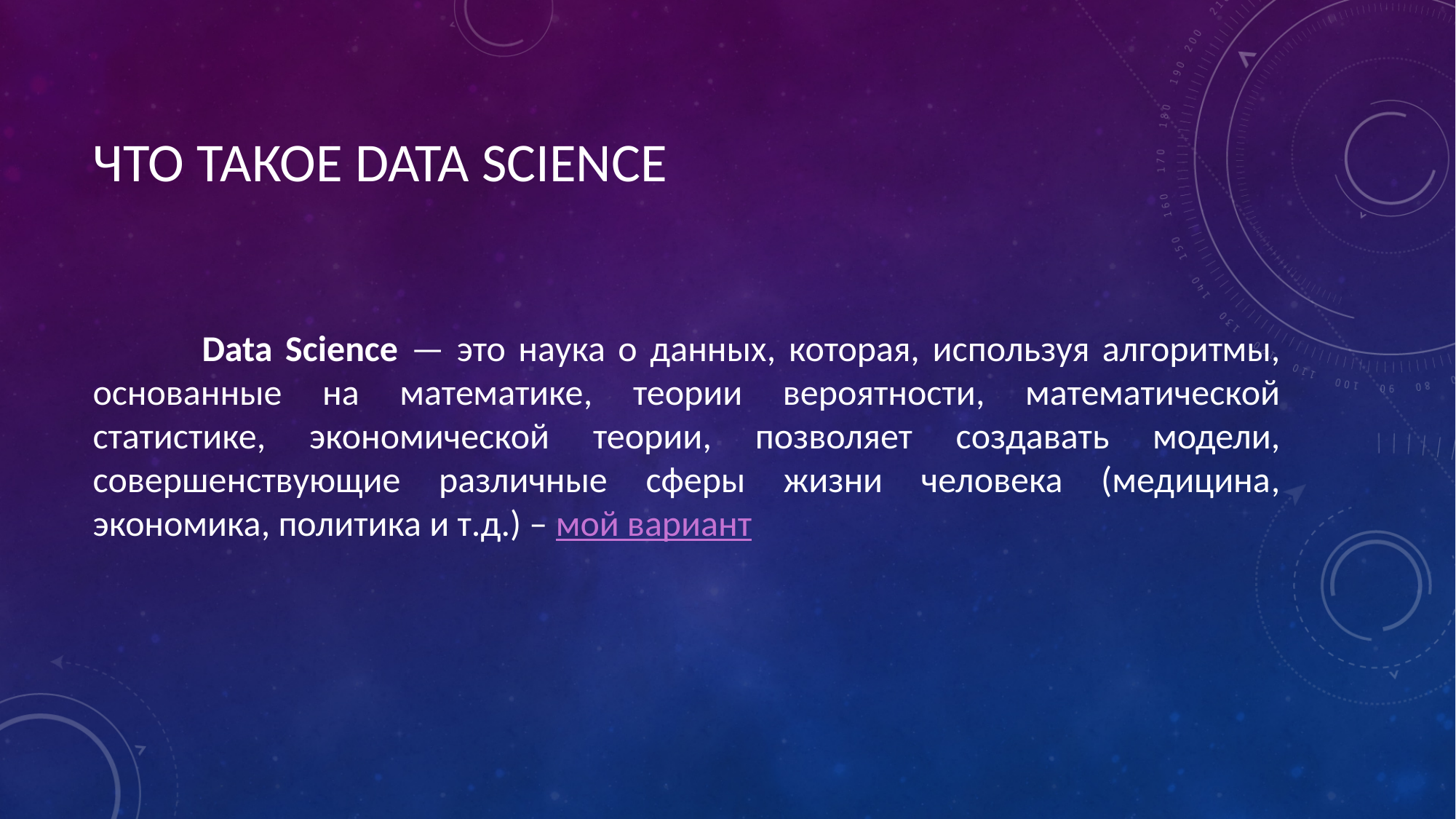

# Что такое Data Science
	Data Science — это наука о данных, которая, используя алгоритмы, основанные на математике, теории вероятности, математической статистике, экономической теории, позволяет создавать модели, совершенствующие различные сферы жизни человека (медицина, экономика, политика и т.д.) – мой вариант